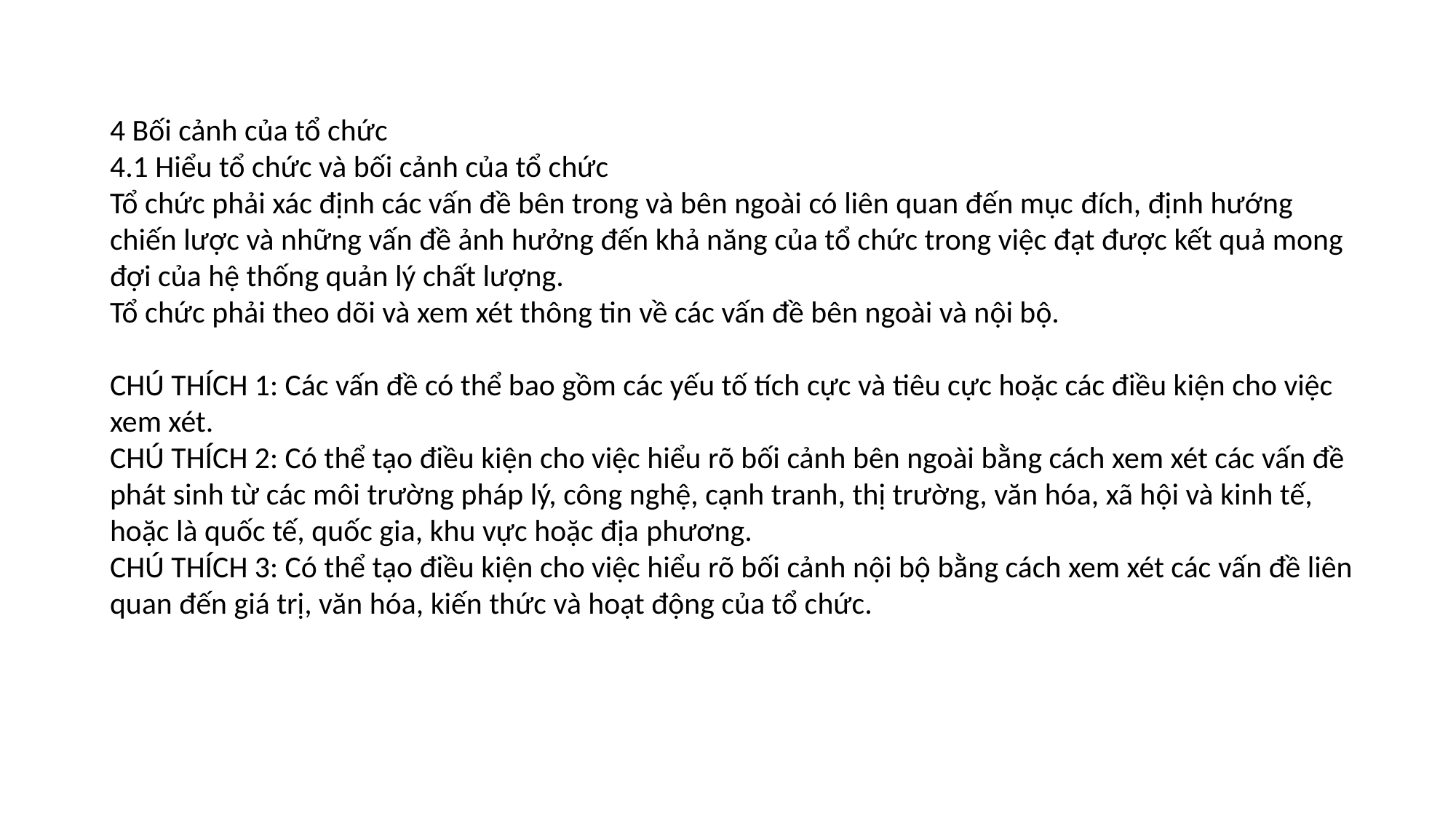

4 Bối cảnh của tổ chức
4.1 Hiểu tổ chức và bối cảnh của tổ chức
Tổ chức phải xác định các vấn đề bên trong và bên ngoài có liên quan đến mục đích, định hướng chiến lược và những vấn đề ảnh hưởng đến khả năng của tổ chức trong việc đạt được kết quả mong đợi của hệ thống quản lý chất lượng.
Tổ chức phải theo dõi và xem xét thông tin về các vấn đề bên ngoài và nội bộ.

CHÚ THÍCH 1: Các vấn đề có thể bao gồm các yếu tố tích cực và tiêu cực hoặc các điều kiện cho việc xem xét.
CHÚ THÍCH 2: Có thể tạo điều kiện cho việc hiểu rõ bối cảnh bên ngoài bằng cách xem xét các vấn đề phát sinh từ các môi trường pháp lý, công nghệ, cạnh tranh, thị trường, văn hóa, xã hội và kinh tế, hoặc là quốc tế, quốc gia, khu vực hoặc địa phương.
CHÚ THÍCH 3: Có thể tạo điều kiện cho việc hiểu rõ bối cảnh nội bộ bằng cách xem xét các vấn đề liên quan đến giá trị, văn hóa, kiến thức và hoạt động của tổ chức.